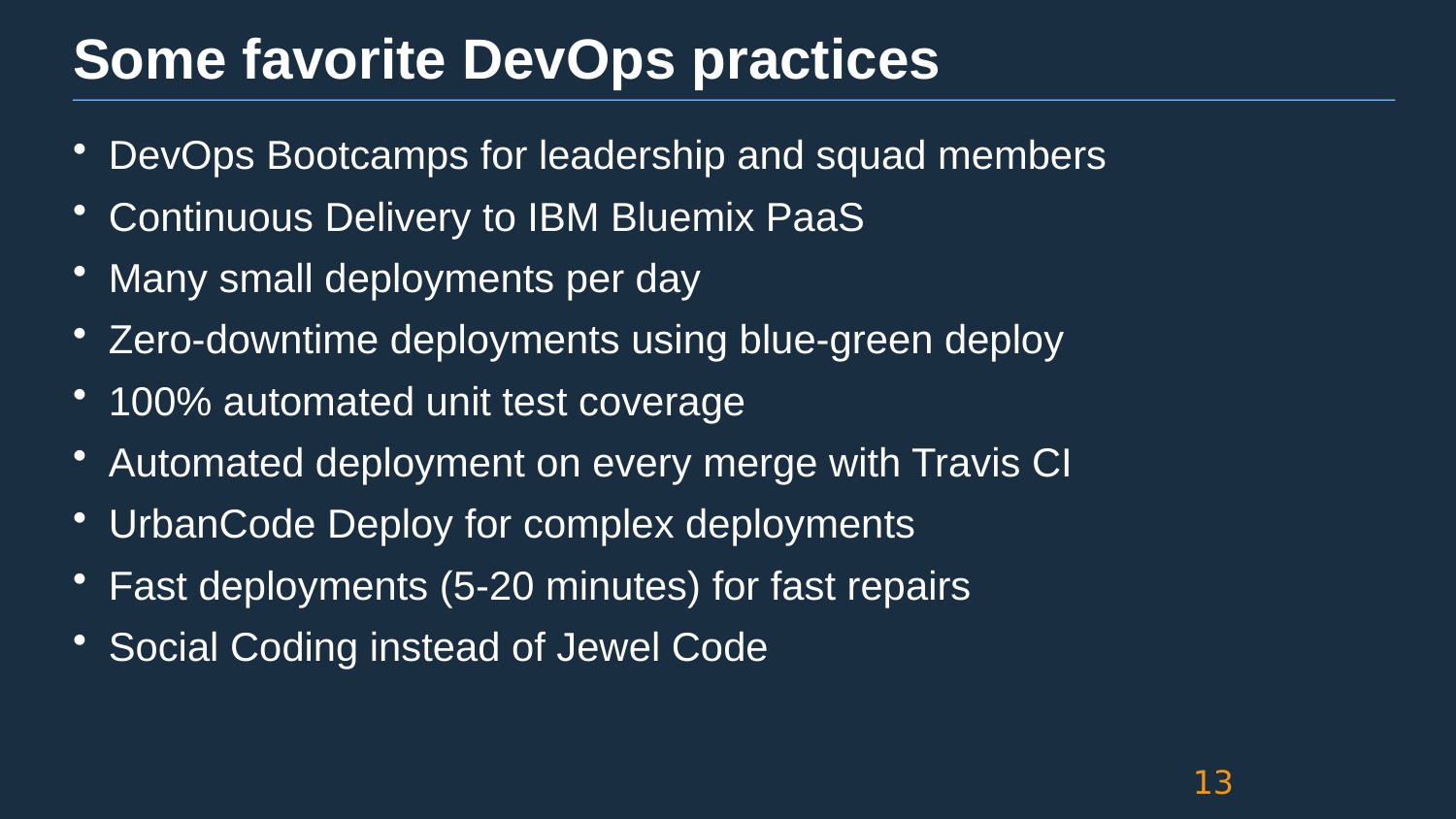

# Some favorite DevOps practices
DevOps Bootcamps for leadership and squad members
Continuous Delivery to IBM Bluemix PaaS
Many small deployments per day
Zero-downtime deployments using blue-green deploy
100% automated unit test coverage
Automated deployment on every merge with Travis CI
UrbanCode Deploy for complex deployments
Fast deployments (5-20 minutes) for fast repairs
Social Coding instead of Jewel Code
13